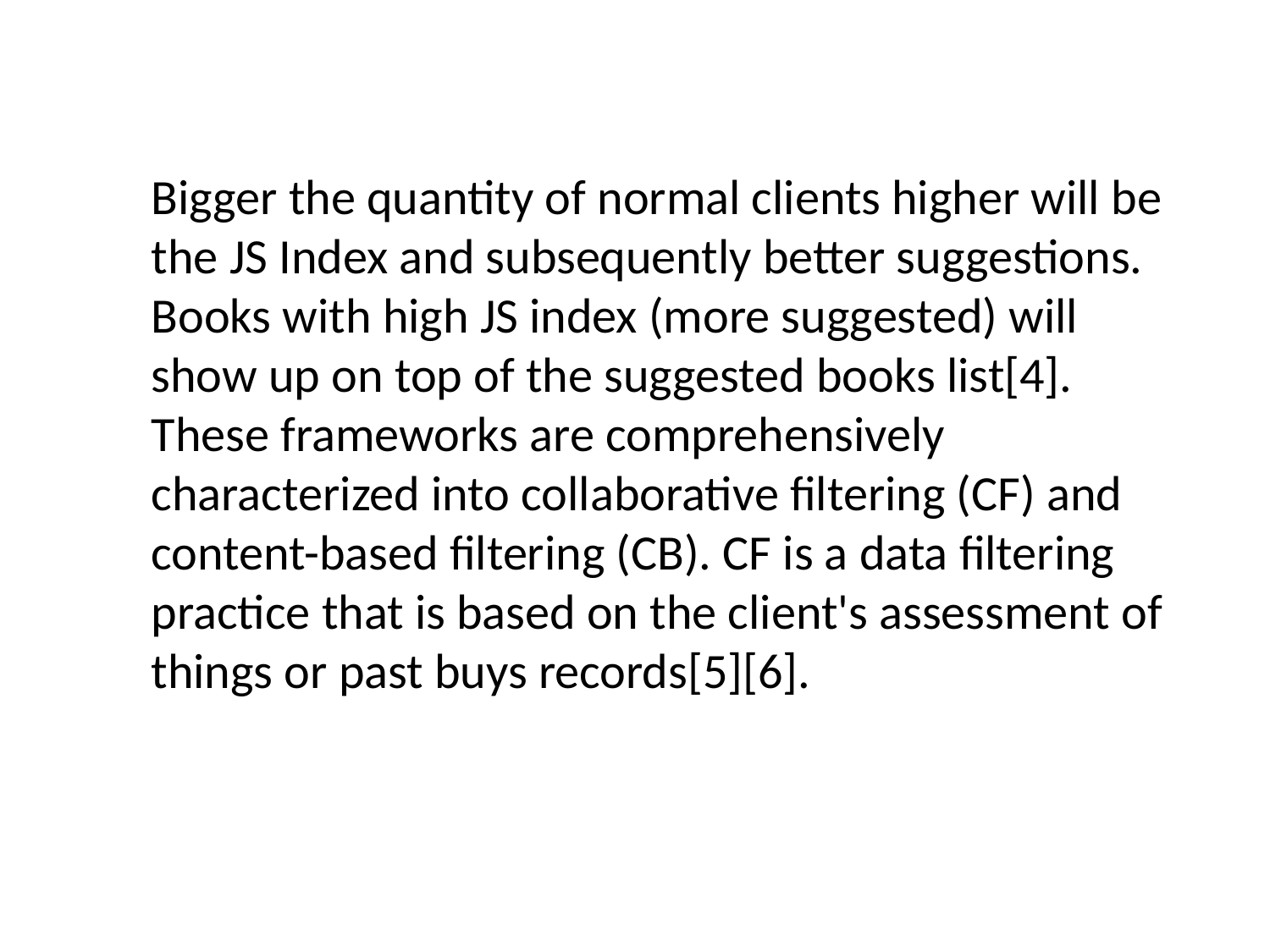

Bigger the quantity of normal clients higher will be the JS Index and subsequently better suggestions. Books with high JS index (more suggested) will show up on top of the suggested books list[4].
These frameworks are comprehensively characterized into collaborative filtering (CF) and content-based filtering (CB). CF is a data filtering practice that is based on the client's assessment of things or past buys records[5][6].